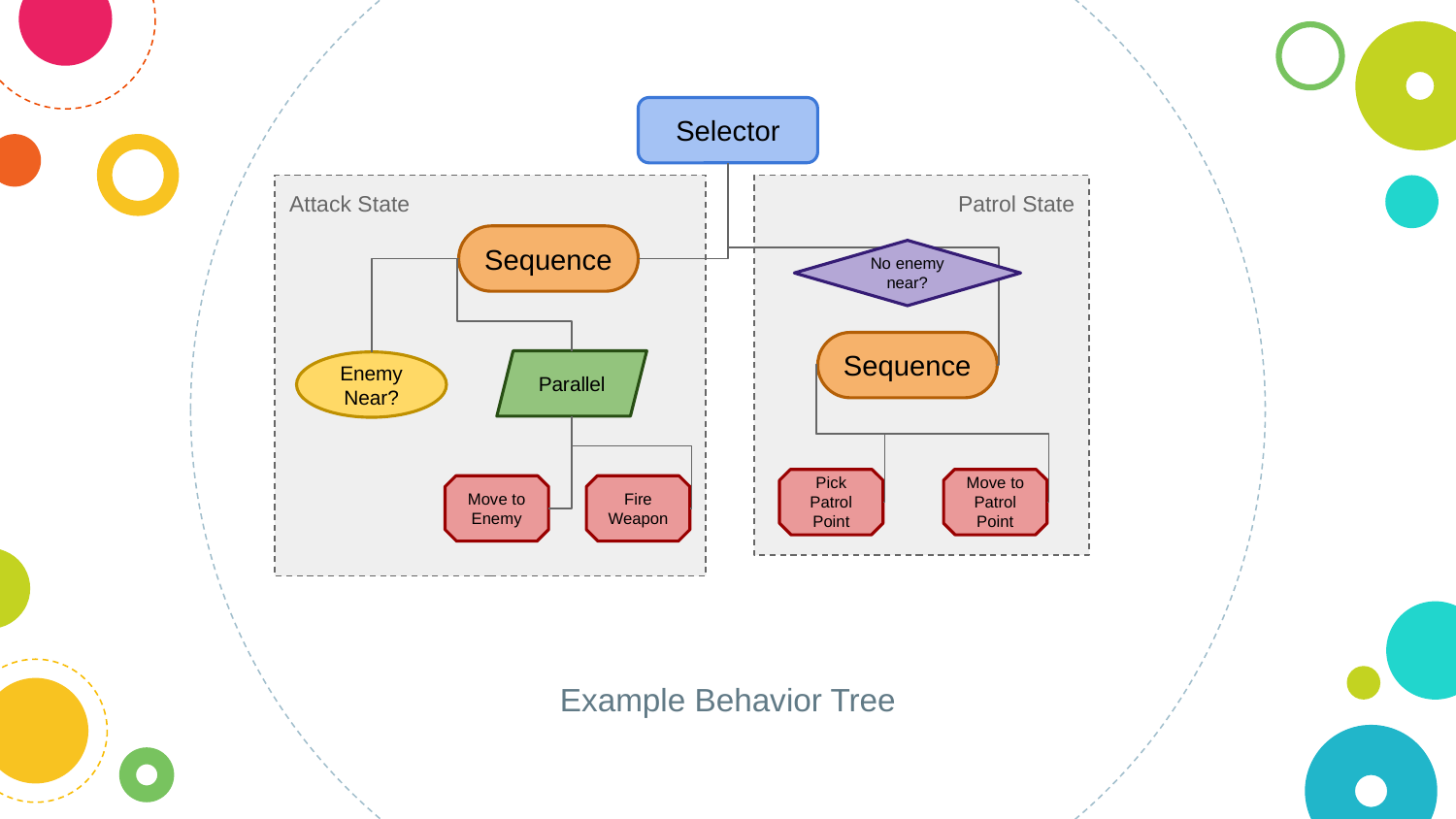

Selector
Attack State
Patrol State
Sequence
No enemy near?
Sequence
Parallel
Enemy Near?
Pick Patrol Point
Move to Patrol Point
Move to Enemy
Fire Weapon
Example Behavior Tree